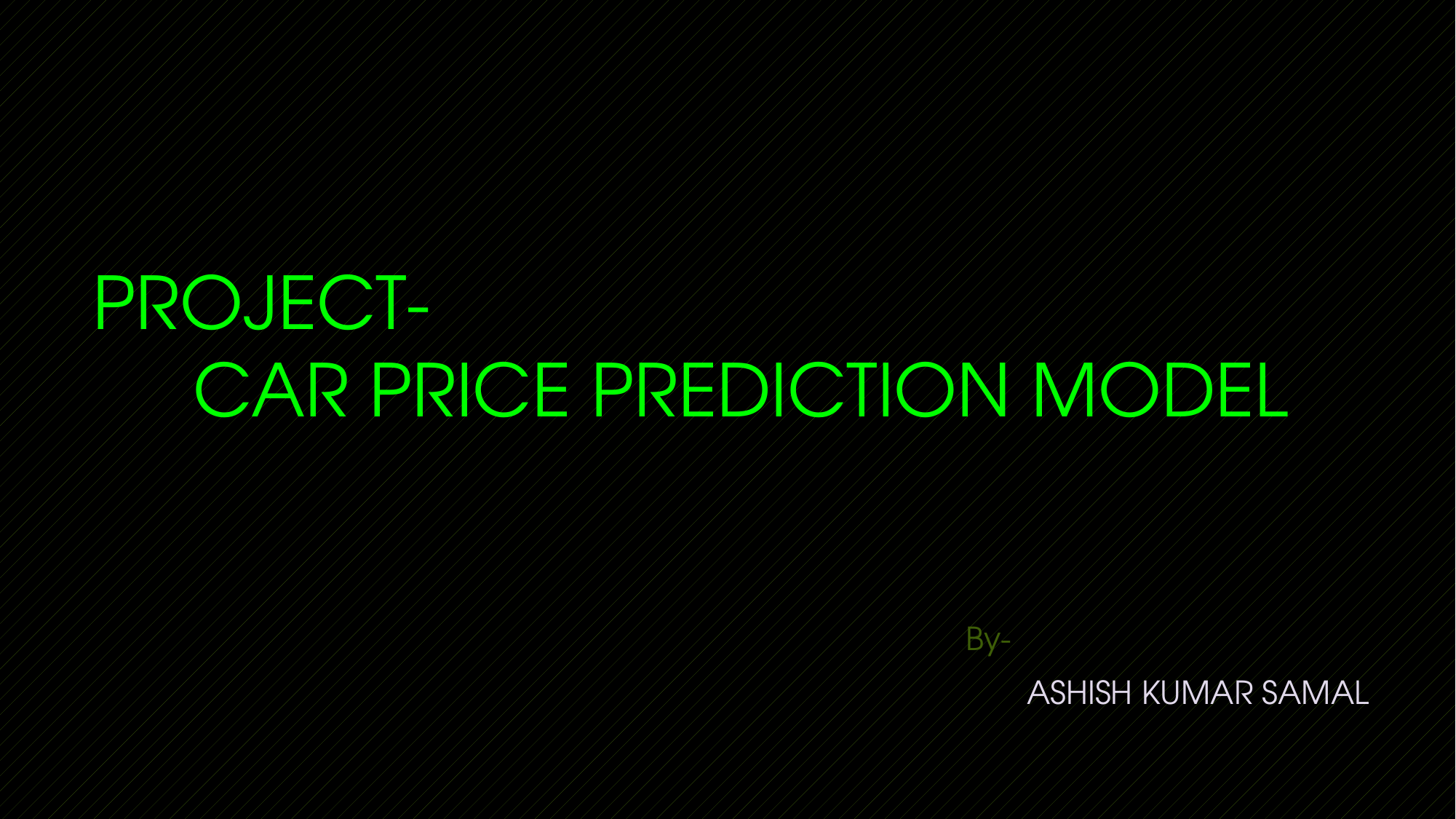

# Project- CAR PRICE PREDICTION MODEL
By-
       ASHISH KUMAR SAMAL